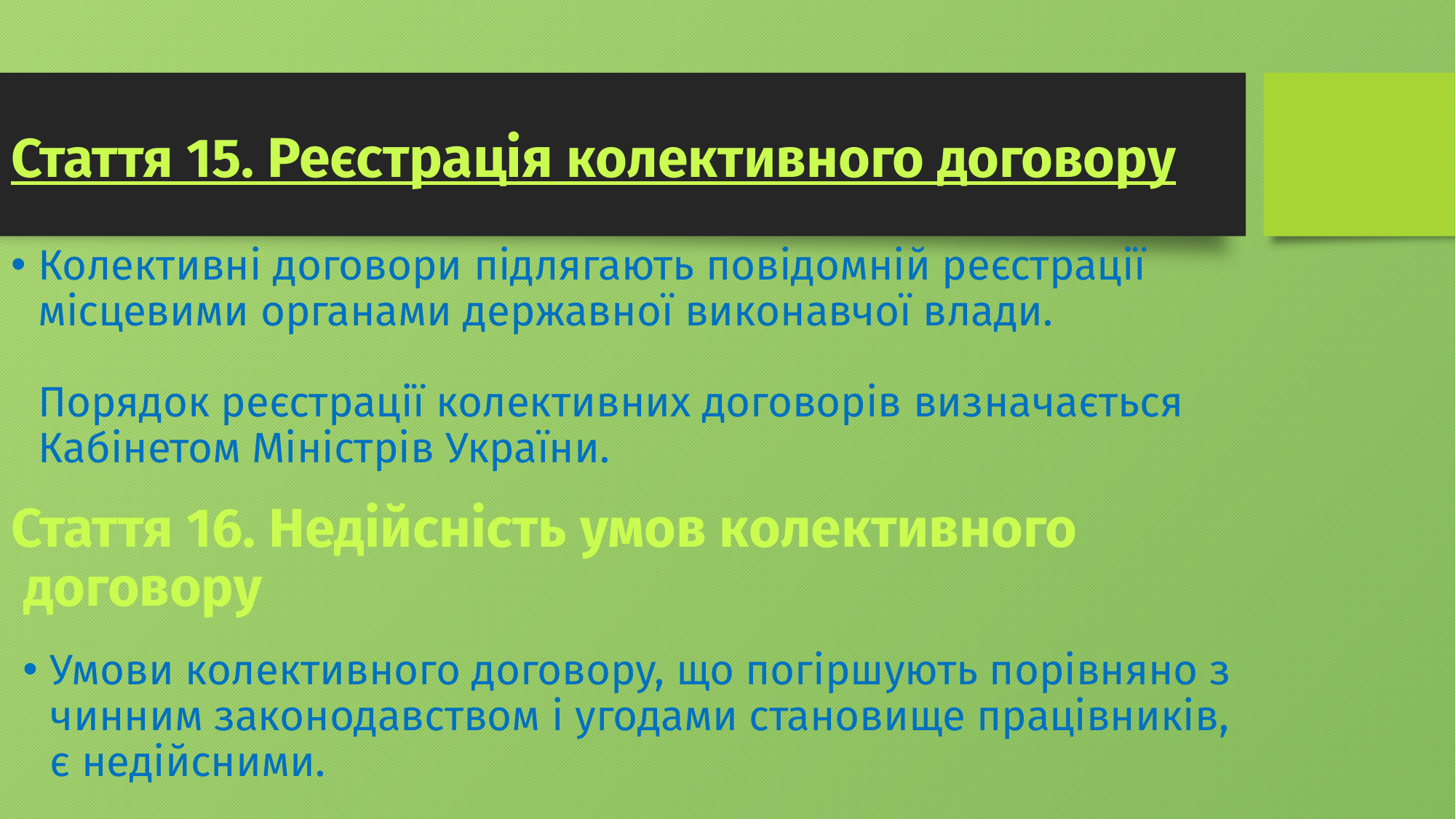

Стаття 15. Реєстрацiя колективного договору
Колективнi договори пiдлягають повiдомнiй реєстрацiї мiсцевими органами державної виконавчої влади.
Порядок реєстрацiї колективних договорiв визначається Кабiнетом Мiнiстрiв України.
# Стаття 16. Недiйснiсть умов колективного договору
Умови колективного договору, що погiршують порiвняно з чинним законодавством i угодами становище працiвникiв, є недiйсними.